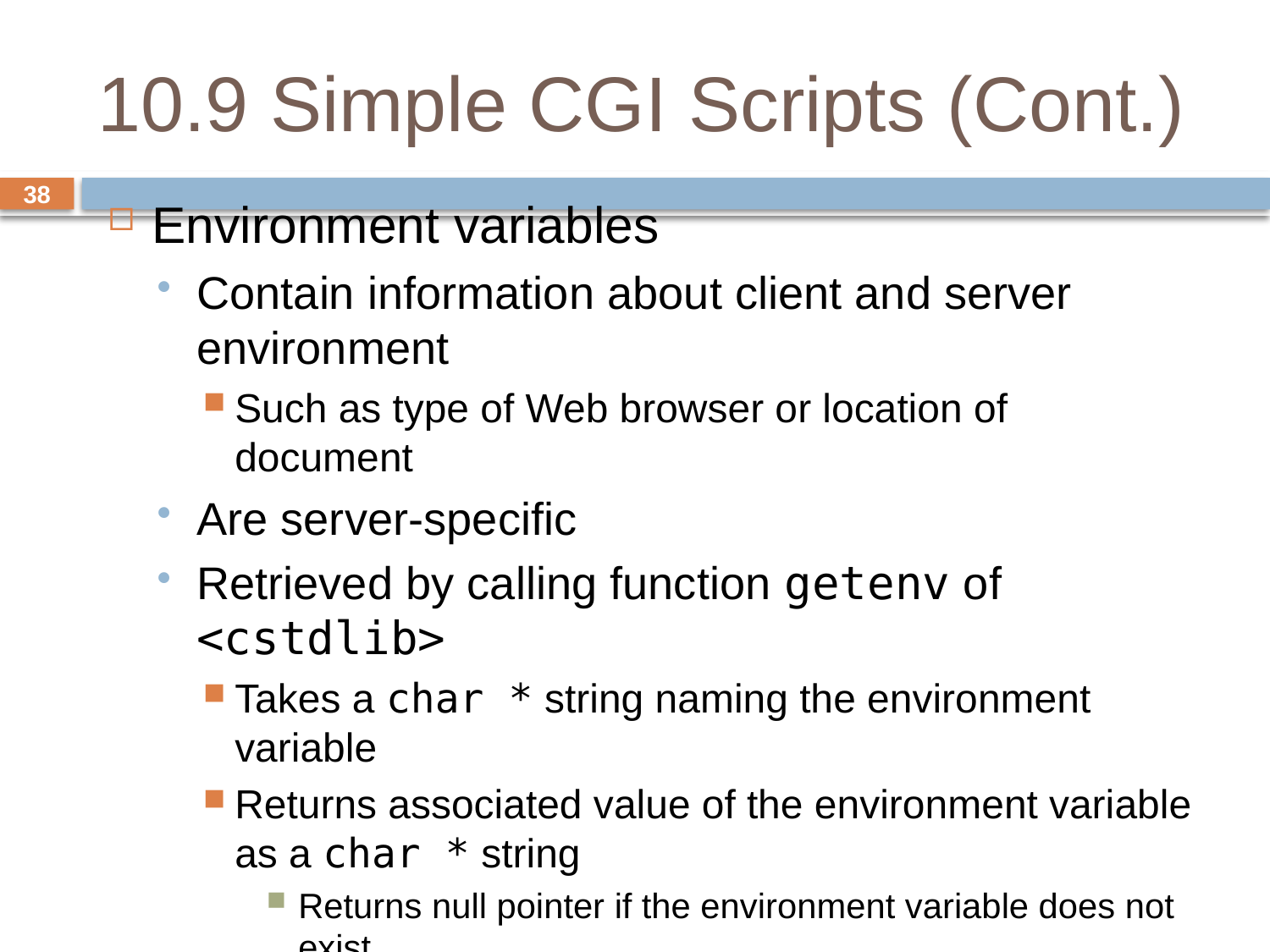

# 10.9 Simple CGI Scripts (Cont.)
Environment variables
Contain information about client and server environment
Such as type of Web browser or location of document
Are server-specific
Retrieved by calling function getenv of <cstdlib>
Takes a char * string naming the environment variable
Returns associated value of the environment variable as a char * string
Returns null pointer if the environment variable does not exist

38